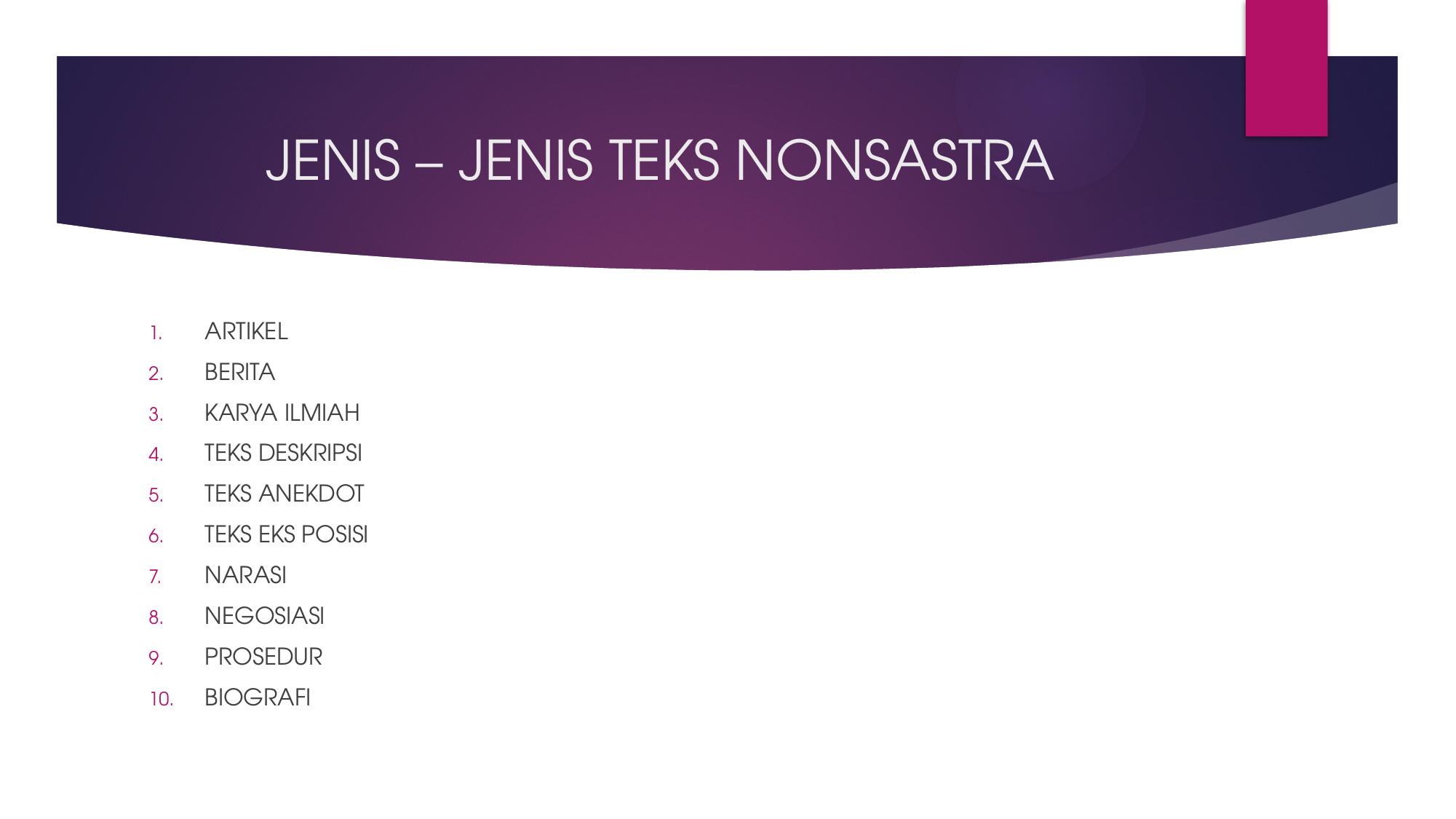

# JENIS – JENIS TEKS NONSASTRA
ARTIKEL
BERITA
KARYA ILMIAH
TEKS DESKRIPSI
TEKS ANEKDOT
TEKS EKS POSISI
NARASI
NEGOSIASI
PROSEDUR
BIOGRAFI